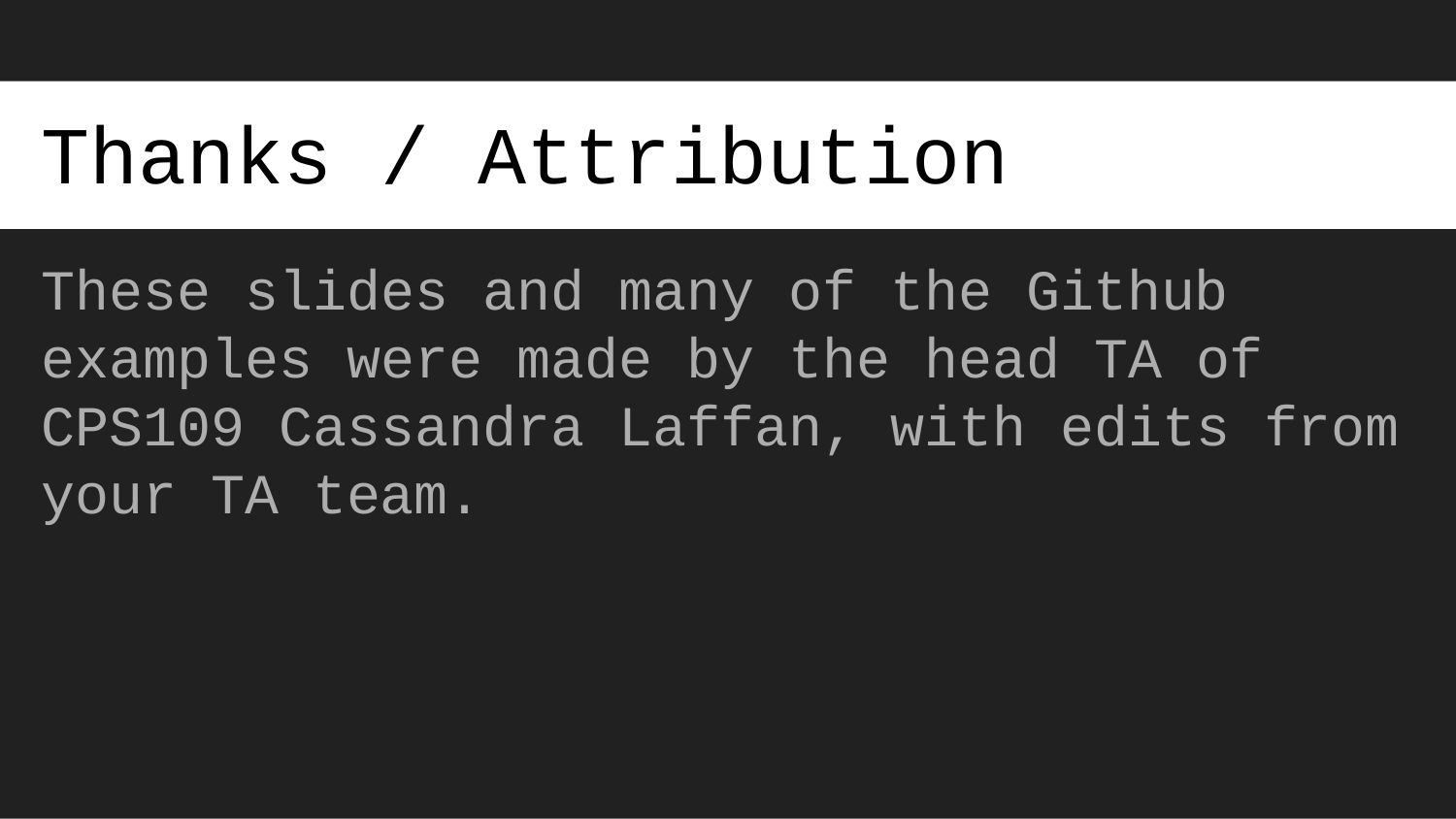

# Thanks / Attribution
These slides and many of the Github examples were made by the head TA of CPS109 Cassandra Laffan, with edits from your TA team.